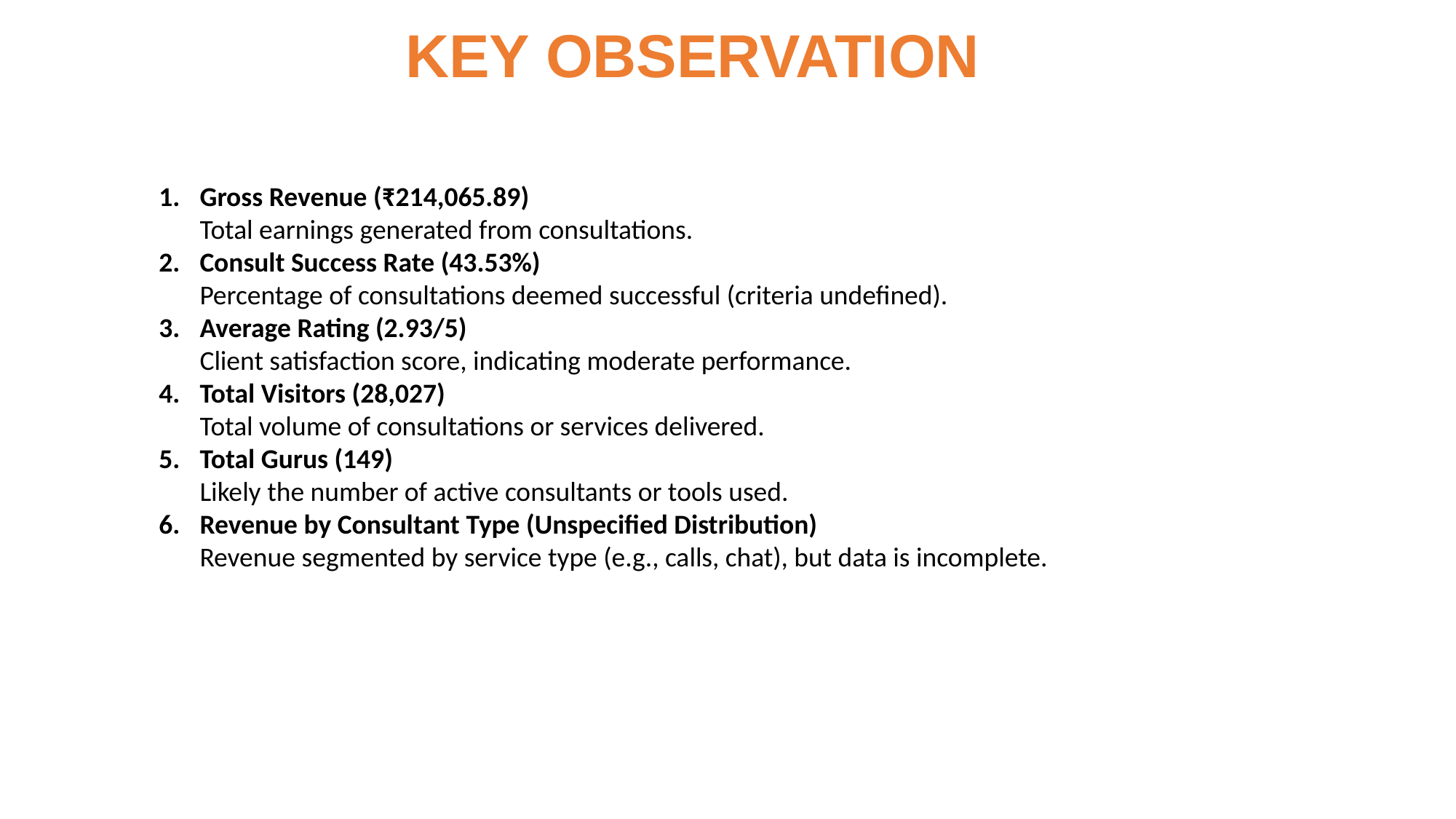

KEY OBSERVATION
Gross Revenue (₹214,065.89)
Total earnings generated from consultations.
Consult Success Rate (43.53%)
Percentage of consultations deemed successful (criteria undefined).
Average Rating (2.93/5)
Client satisfaction score, indicating moderate performance.
Total Visitors (28,027)
Total volume of consultations or services delivered.
Total Gurus (149)
Likely the number of active consultants or tools used.
Revenue by Consultant Type (Unspecified Distribution)
Revenue segmented by service type (e.g., calls, chat), but data is incomplete.